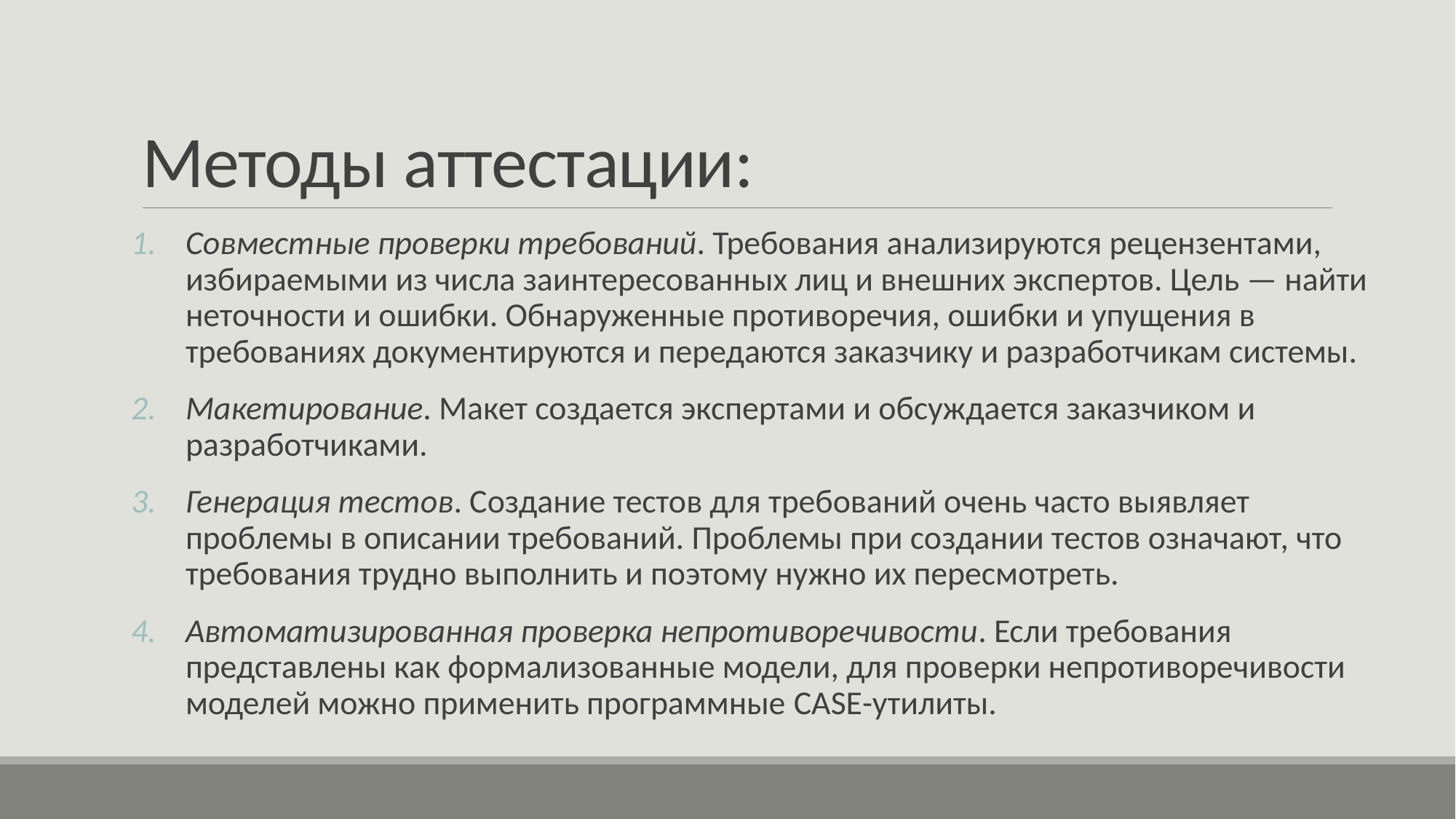

# Методы аттестации:
Совместные проверки требований. Требования анализируются рецензентами, избираемыми из числа заинтересованных лиц и внешних экспертов. Цель — найти неточности и ошибки. Обнаруженные противоречия, ошибки и упущения в требованиях документируются и передаются заказчику и разработчикам системы.
Макетирование. Макет создается экспертами и обсуждается заказчиком и разработчиками.
Генерация тестов. Создание тестов для требований очень часто выявляет проблемы в описании требований. Проблемы при создании тестов означают, что требования трудно выполнить и поэтому нужно их пересмотреть.
Автоматизированная проверка непротиворечивости. Если требования представлены как формализованные модели, для проверки непротиворечивости моделей можно применить программные CASE-утилиты.